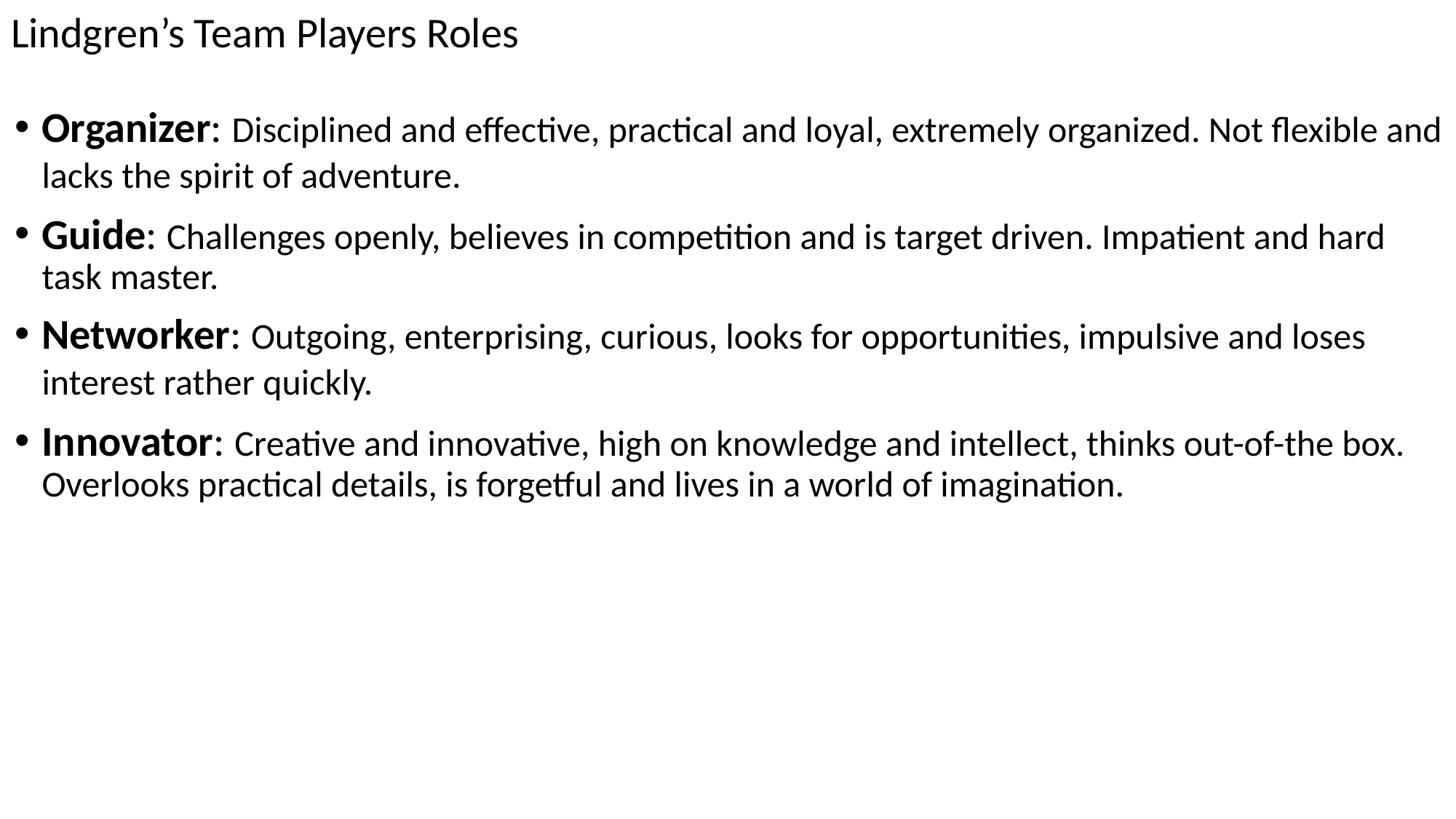

# Lindgren’s Team Players Roles
Organizer: Disciplined and effective, practical and loyal, extremely organized. Not flexible and lacks the spirit of adventure.
Guide: Challenges openly, believes in competition and is target driven. Impatient and hard task master.
Networker: Outgoing, enterprising, curious, looks for opportunities, impulsive and loses interest rather quickly.
Innovator: Creative and innovative, high on knowledge and intellect, thinks out-of-the box. Overlooks practical details, is forgetful and lives in a world of imagination.